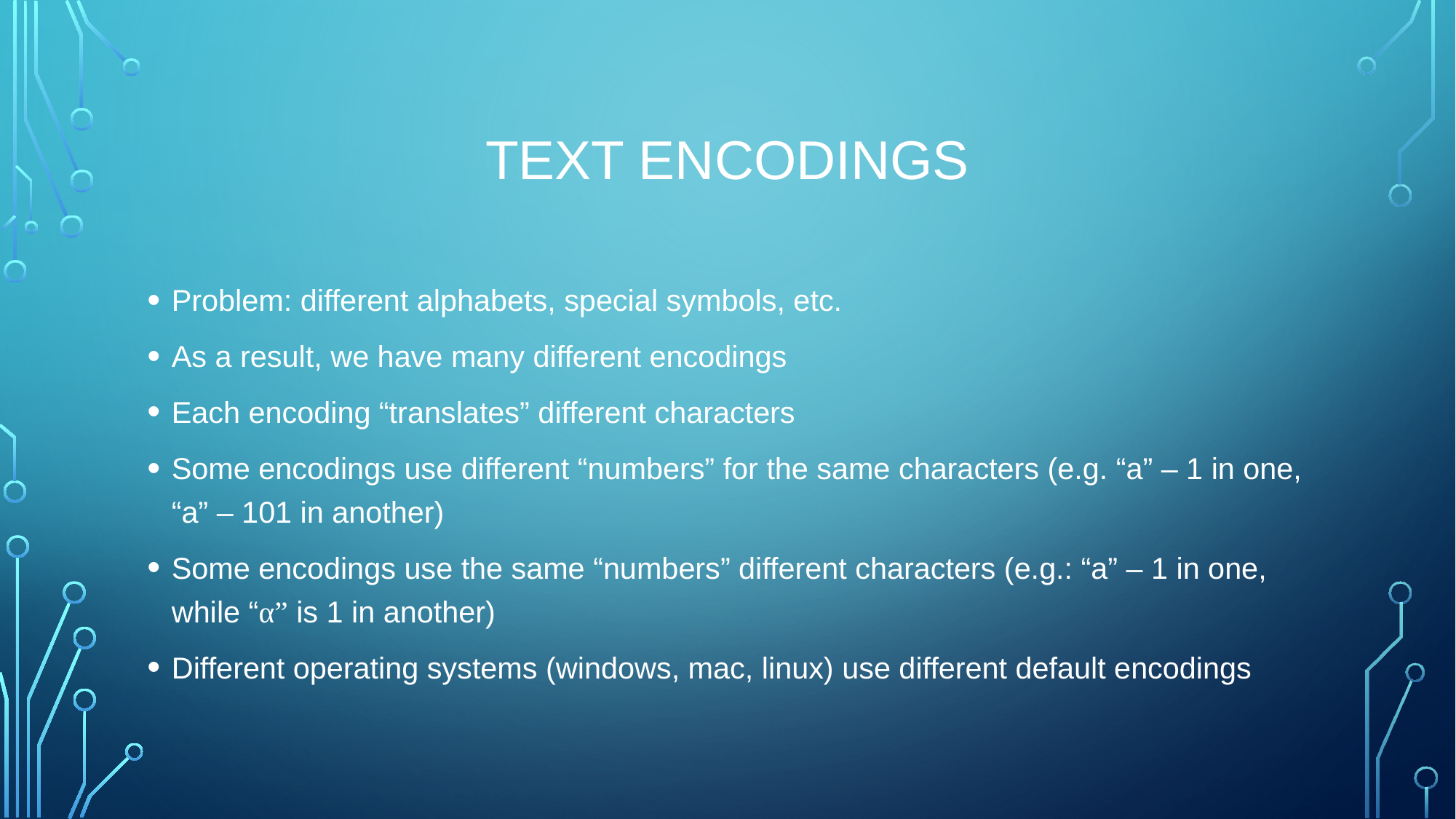

# Text encodings
Problem: different alphabets, special symbols, etc.
As a result, we have many different encodings
Each encoding “translates” different characters
Some encodings use different “numbers” for the same characters (e.g. “a” – 1 in one, “a” – 101 in another)
Some encodings use the same “numbers” different characters (e.g.: “a” – 1 in one, while “α” is 1 in another)
Different operating systems (windows, mac, linux) use different default encodings